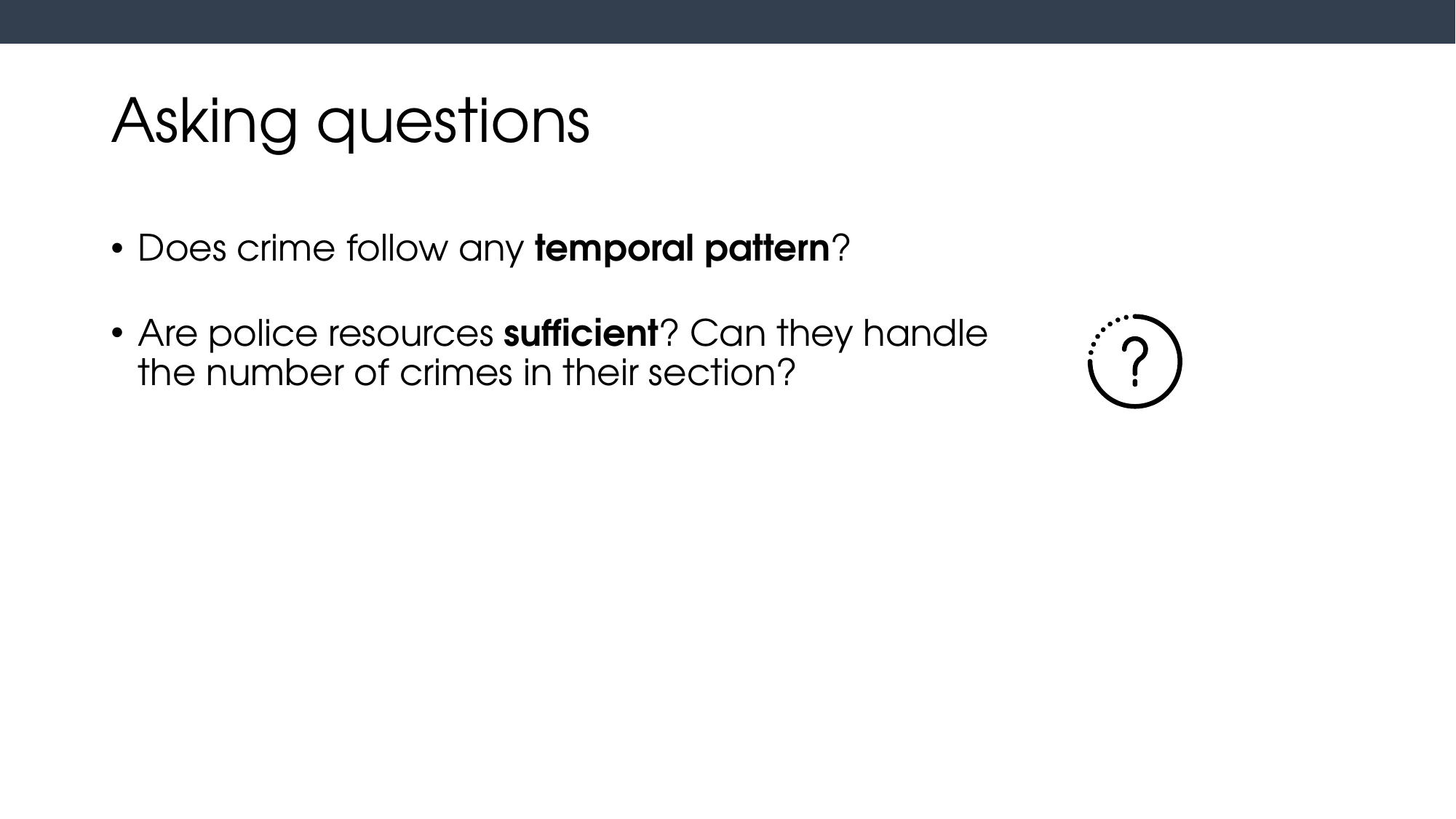

# Asking questions
Does crime follow any temporal pattern?
Are police resources sufficient? Can they handle the number of crimes in their section?